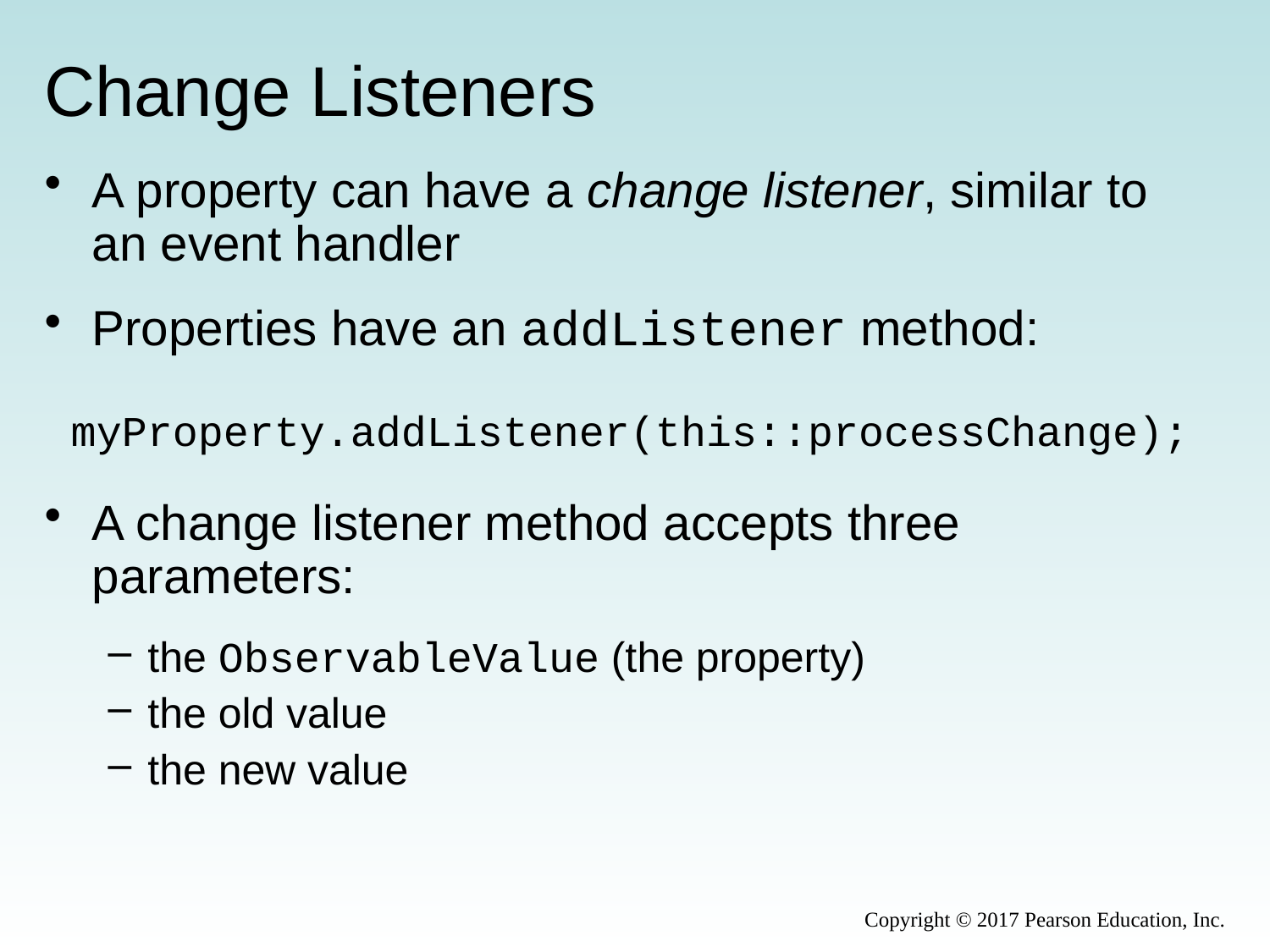

# Change Listeners
A property can have a change listener, similar to an event handler
Properties have an addListener method:
myProperty.addListener(this::processChange);
A change listener method accepts three parameters:
the ObservableValue (the property)
the old value
the new value

Copyright © 2017 Pearson Education, Inc.